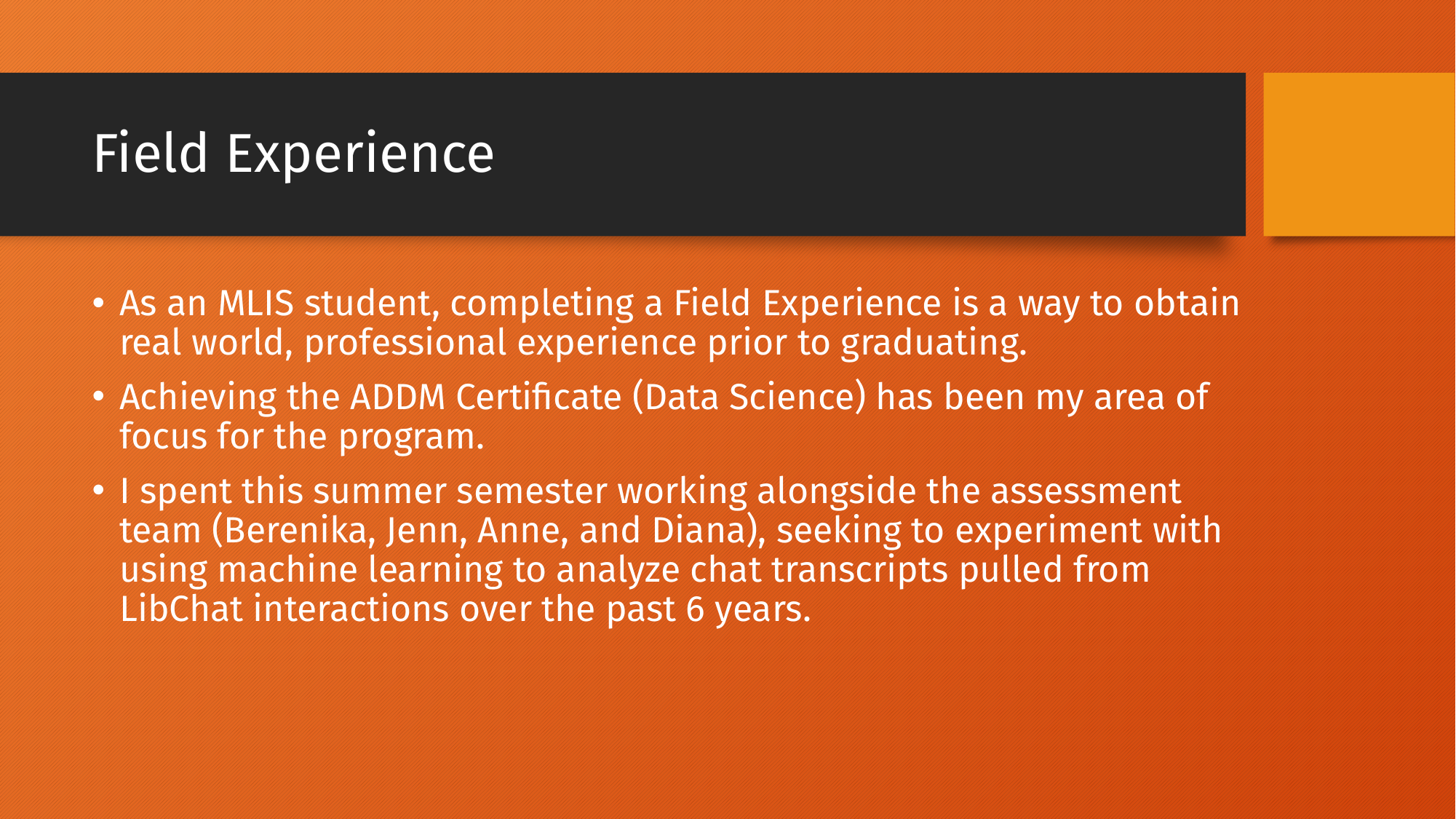

# Field Experience
As an MLIS student, completing a Field Experience is a way to obtain real world, professional experience prior to graduating.
Achieving the ADDM Certificate (Data Science) has been my area of focus for the program.
I spent this summer semester working alongside the assessment team (Berenika, Jenn, Anne, and Diana), seeking to experiment with using machine learning to analyze chat transcripts pulled from LibChat interactions over the past 6 years.